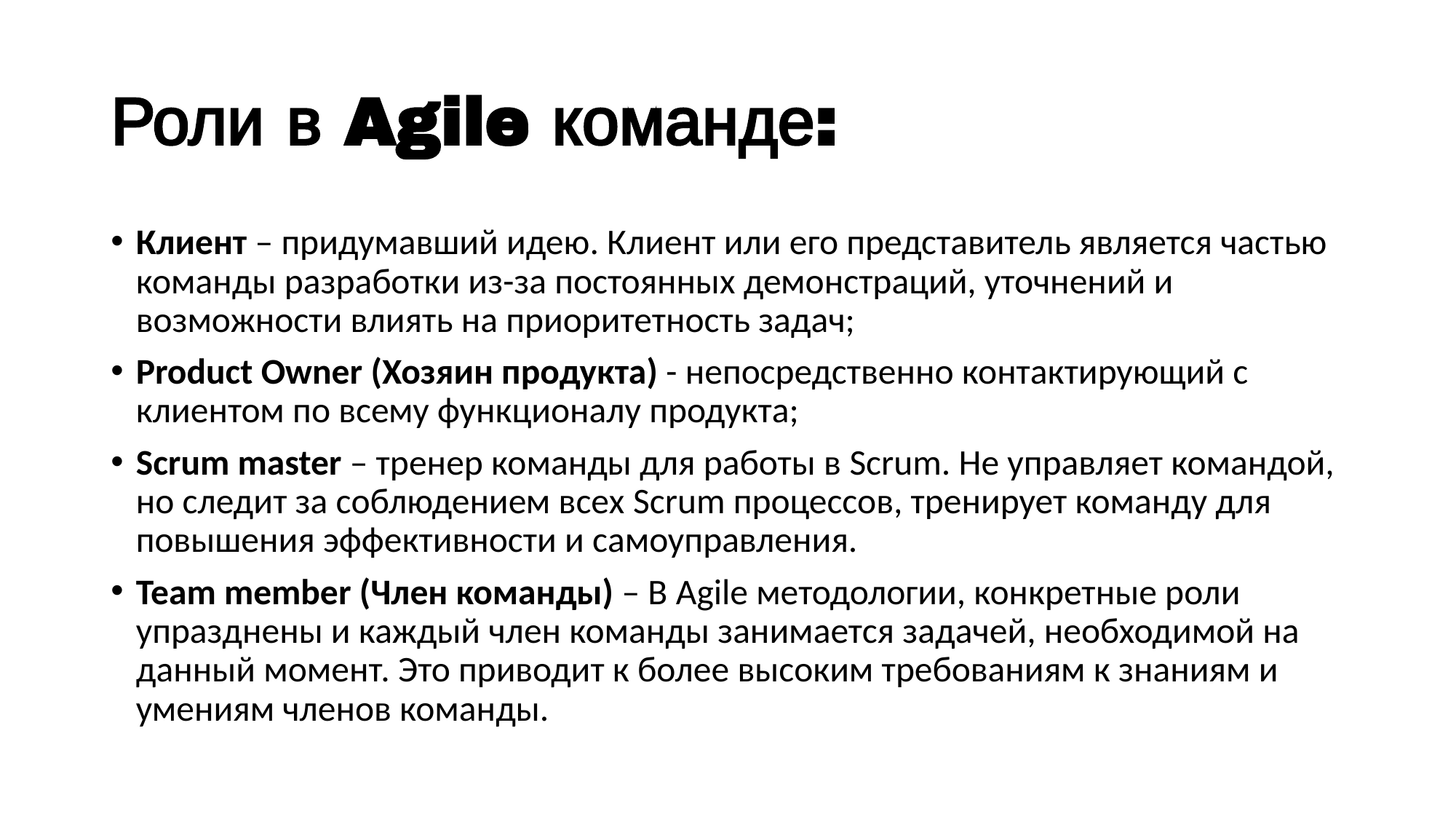

# Роли в Agile команде:
Клиент – придумавший идею. Клиент или его представитель является частью команды разработки из-за постоянных демонстраций, уточнений и возможности влиять на приоритетность задач;
Product Owner (Хозяин продукта) - непосредственно контактирующий с клиентом по всему функционалу продукта;
Scrum master – тренер команды для работы в Scrum. Не управляет командой, но следит за соблюдением всех Scrum процессов, тренирует команду для повышения эффективности и самоуправления.
Team member (Член команды) – В Agile методологии, конкретные роли упразднены и каждый член команды занимается задачей, необходимой на данный момент. Это приводит к более высоким требованиям к знаниям и умениям членов команды.